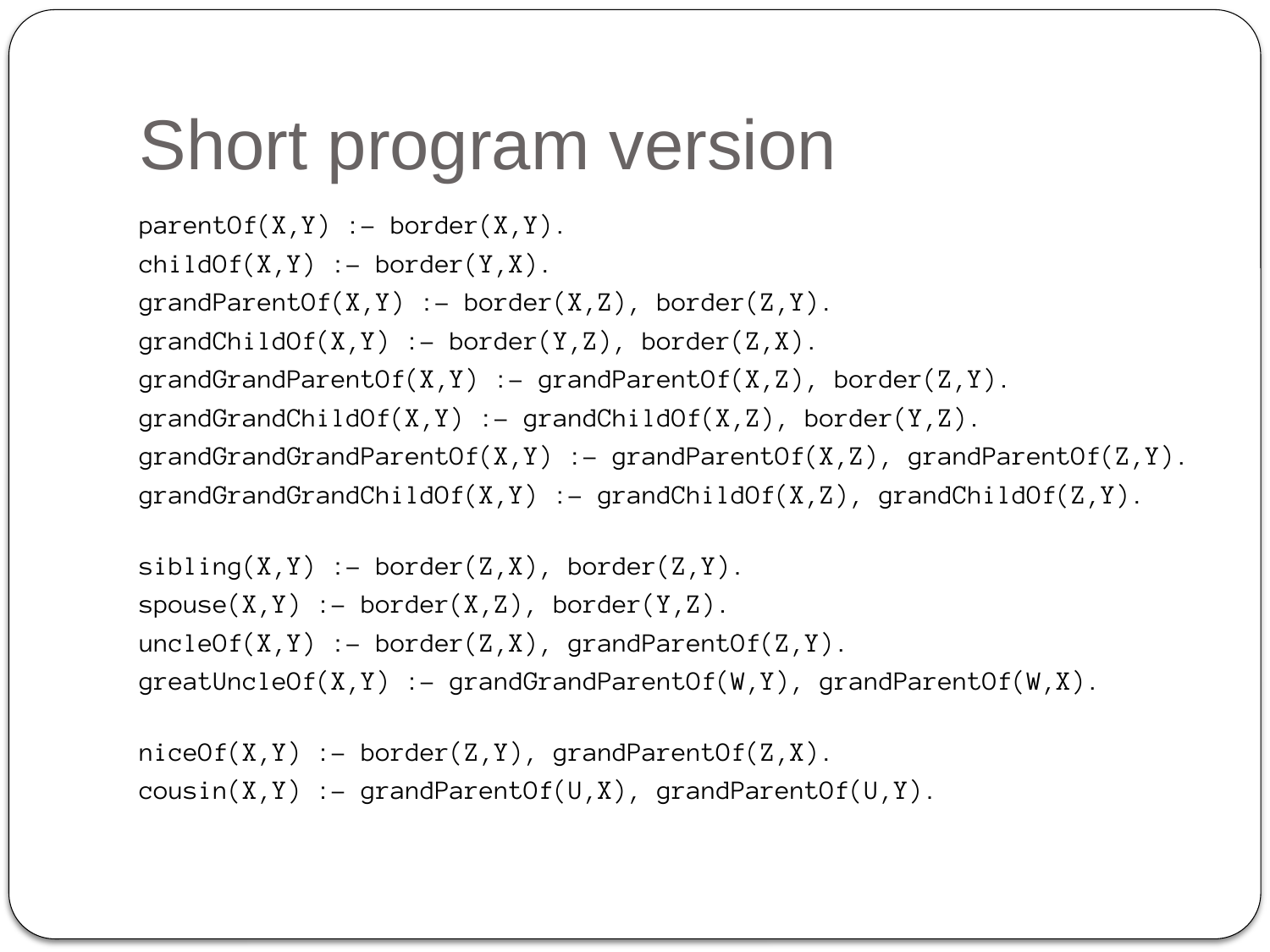

# Short program version
parentOf(X,Y) :- border(X,Y).
childOf(X,Y) :- border(Y,X).
grandParentOf(X,Y) :- border(X,Z), border(Z,Y).
grandChildOf(X,Y) :- border(Y,Z), border(Z,X).
grandGrandParentOf(X,Y) :- grandParentOf(X,Z), border(Z,Y).
grandGrandChildOf(X,Y) :- grandChildOf(X,Z), border(Y,Z).
grandGrandGrandParentOf(X,Y) :- grandParentOf(X,Z), grandParentOf(Z,Y).
grandGrandGrandChildOf(X,Y) :- grandChildOf(X,Z), grandChildOf(Z,Y).
sibling(X,Y) :- border(Z,X), border(Z,Y).
spouse(X,Y) :- border(X,Z), border(Y,Z).
uncleOf(X,Y) :- border(Z,X), grandParentOf(Z,Y).
greatUncleOf(X,Y) :- grandGrandParentOf(W,Y), grandParentOf(W,X).
niceOf(X,Y) :- border(Z,Y), grandParentOf(Z,X).
cousin(X,Y) :- grandParentOf(U,X), grandParentOf(U,Y).